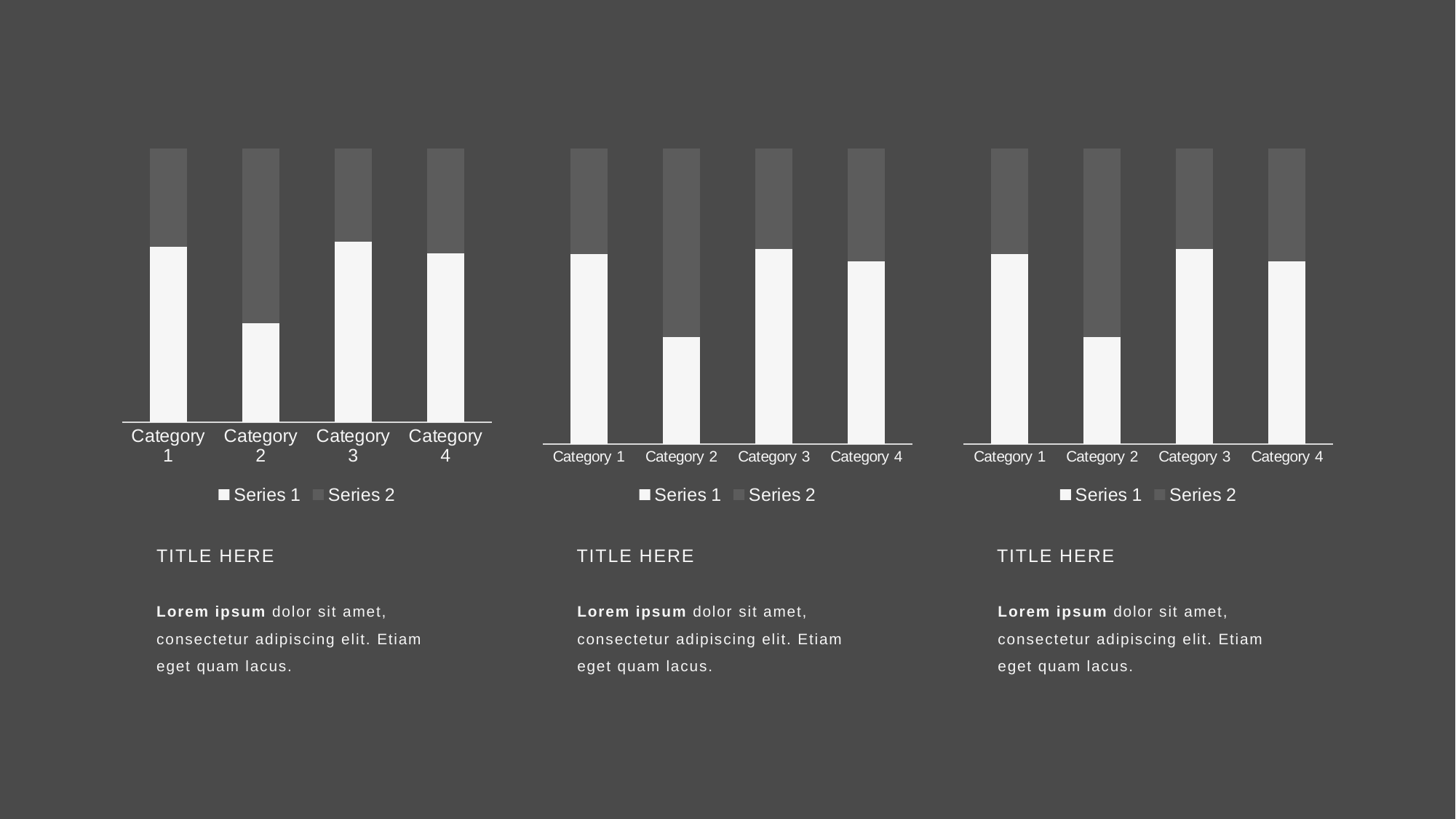

### Chart

| Category | Series 1 | Series 2 |
|---|---|---|
| Category 1 | 4.3 | 2.4 |
| Category 2 | 2.5 | 4.4 |
| Category 3 | 3.5 | 1.8 |
| Category 4 | 4.5 | 2.8 |

### Chart

| Category | Series 1 | Series 2 |
|---|---|---|
| Category 1 | 4.3 | 2.4 |
| Category 2 | 2.5 | 4.4 |
| Category 3 | 3.5 | 1.8 |
| Category 4 | 4.5 | 2.8 |

### Chart

| Category | Series 1 | Series 2 |
|---|---|---|
| Category 1 | 4.3 | 2.4 |
| Category 2 | 2.5 | 4.4 |
| Category 3 | 3.5 | 1.8 |
| Category 4 | 4.5 | 2.8 |
TITLE HERE
TITLE HERE
TITLE HERE
Lorem ipsum dolor sit amet, consectetur adipiscing elit. Etiam eget quam lacus.
Lorem ipsum dolor sit amet, consectetur adipiscing elit. Etiam eget quam lacus.
Lorem ipsum dolor sit amet, consectetur adipiscing elit. Etiam eget quam lacus.